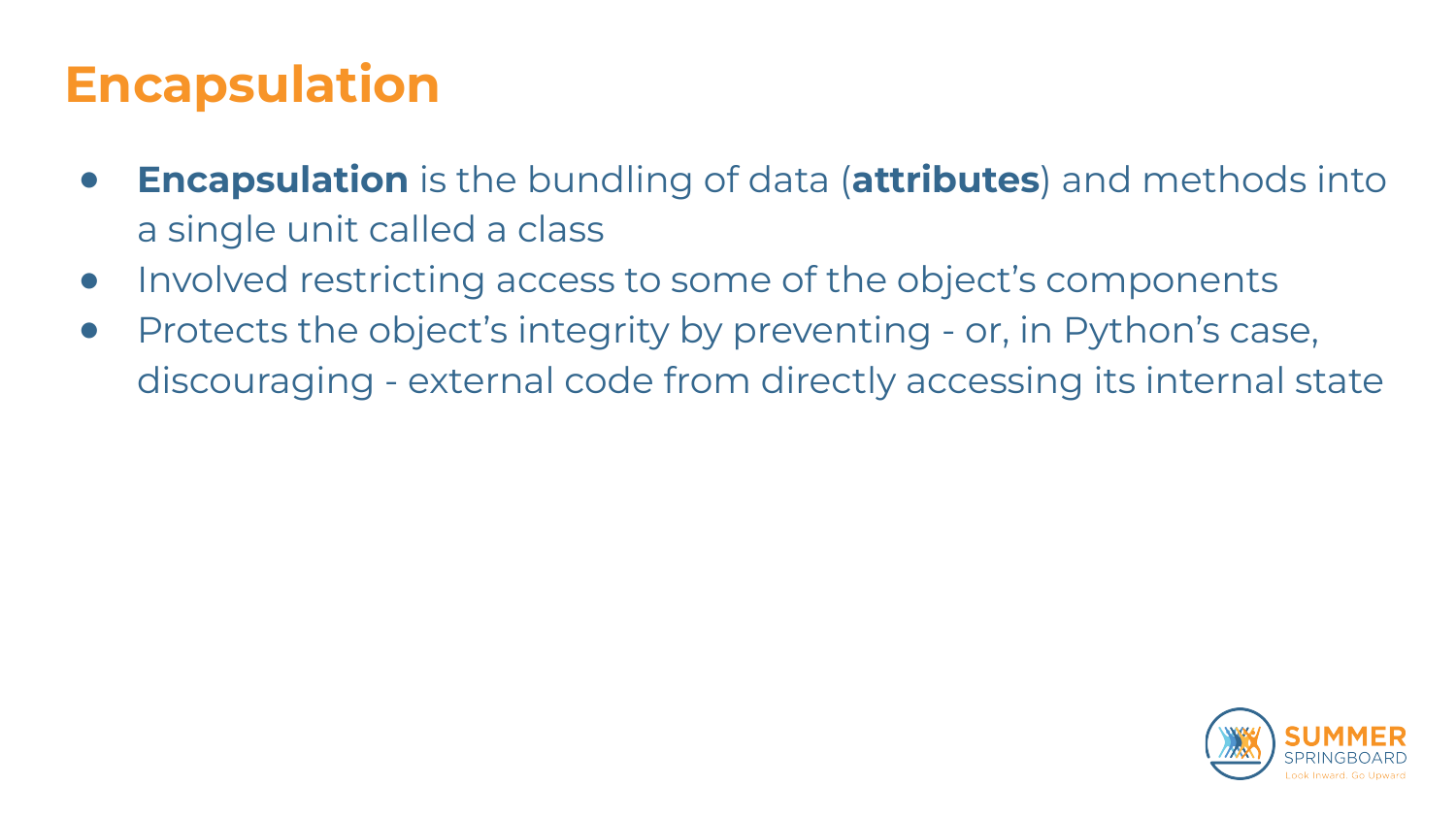

# Encapsulation
Encapsulation is the bundling of data (attributes) and methods into a single unit called a class
Involved restricting access to some of the object’s components
Protects the object’s integrity by preventing - or, in Python’s case, discouraging - external code from directly accessing its internal state